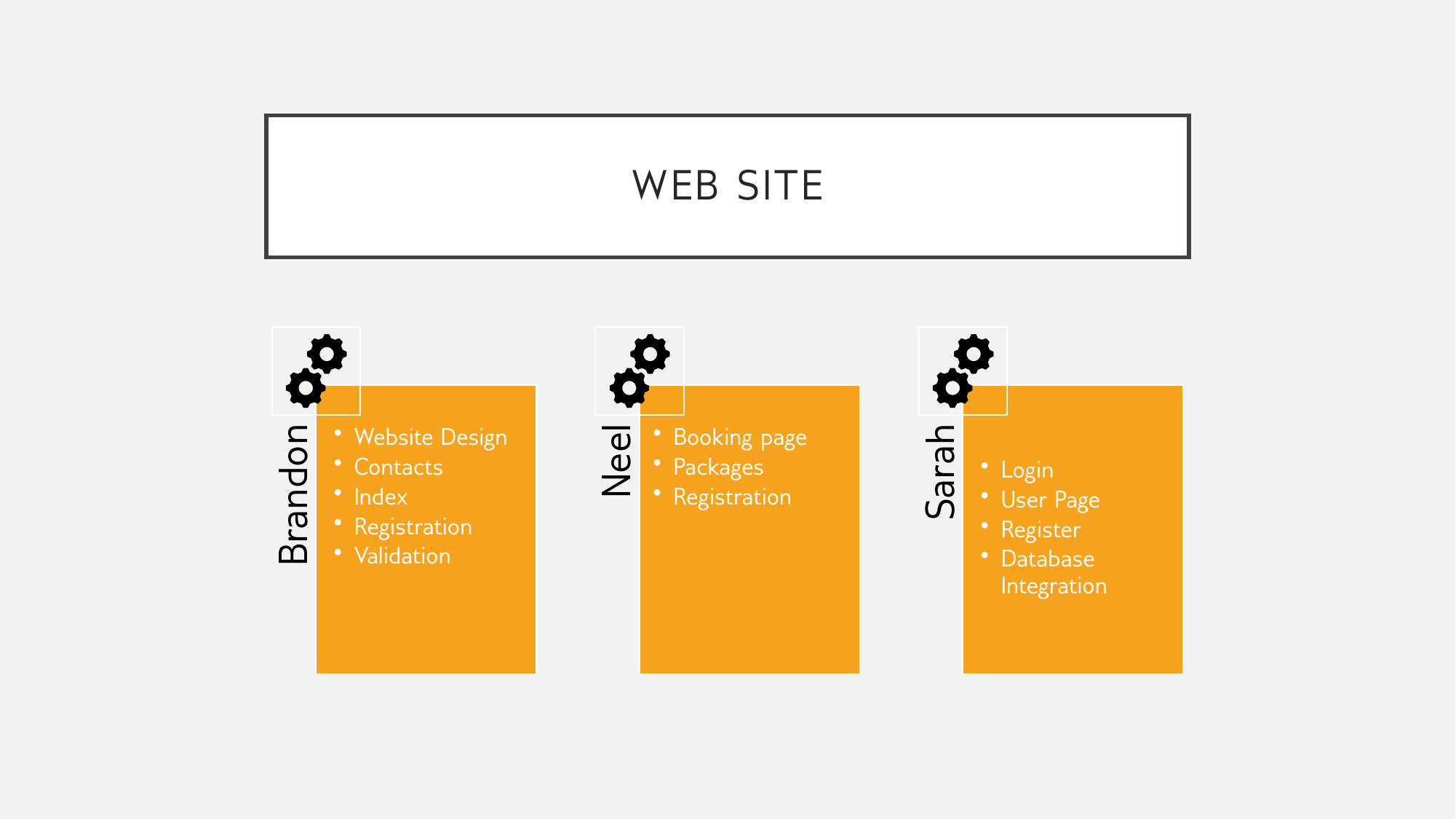

# Web Site
Brandon
Website Design
Contacts
Index
Registration
Validation
Neel
Booking page
Packages
Registration

Sarah

Login
User Page
Register
Database Integration